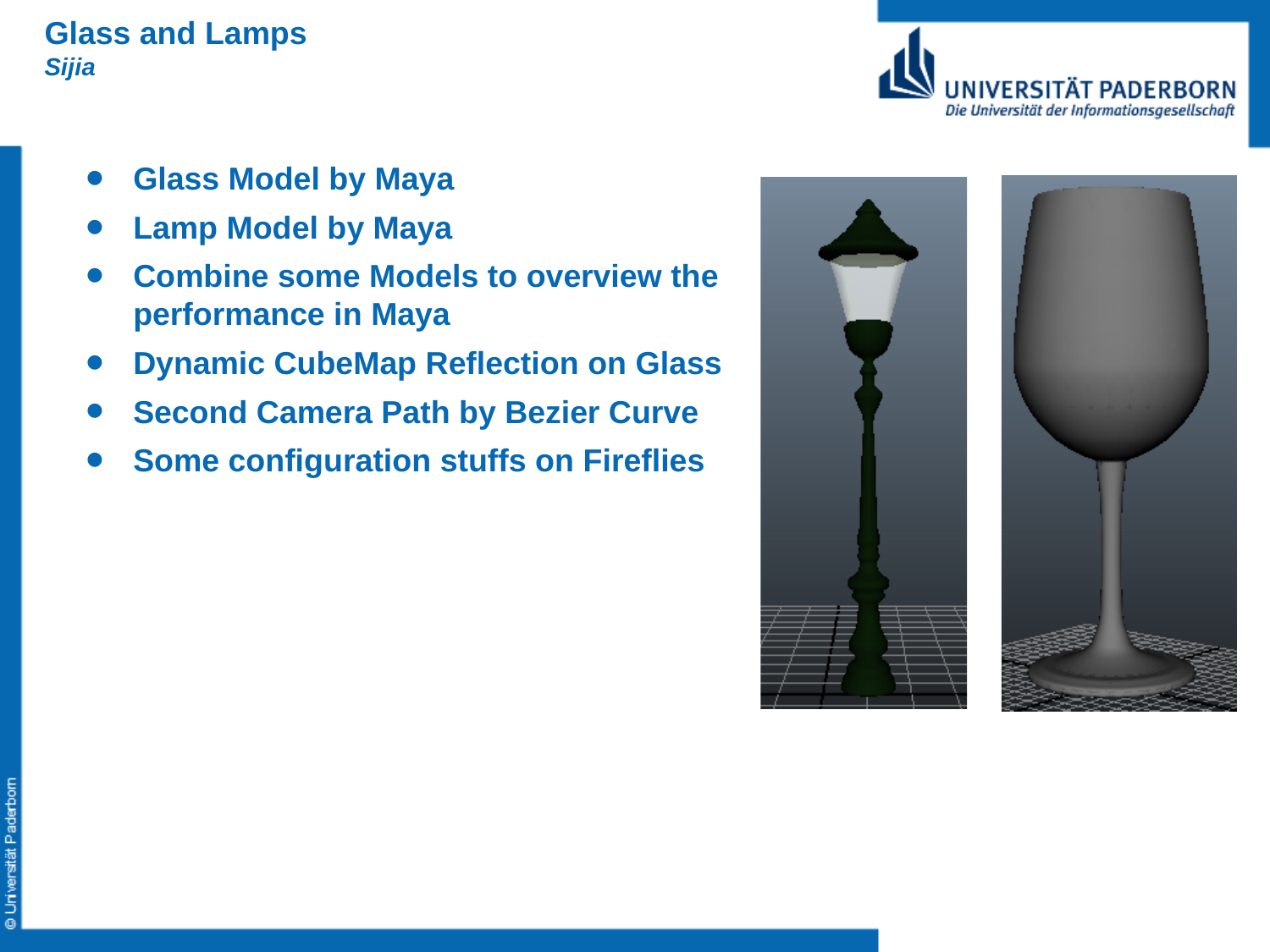

# Glass and Lamps
Sijia
Glass Model by Maya
Lamp Model by Maya
Combine some Models to overview the performance in Maya
Dynamic CubeMap Reflection on Glass
Second Camera Path by Bezier Curve
Some configuration stuffs on Fireflies